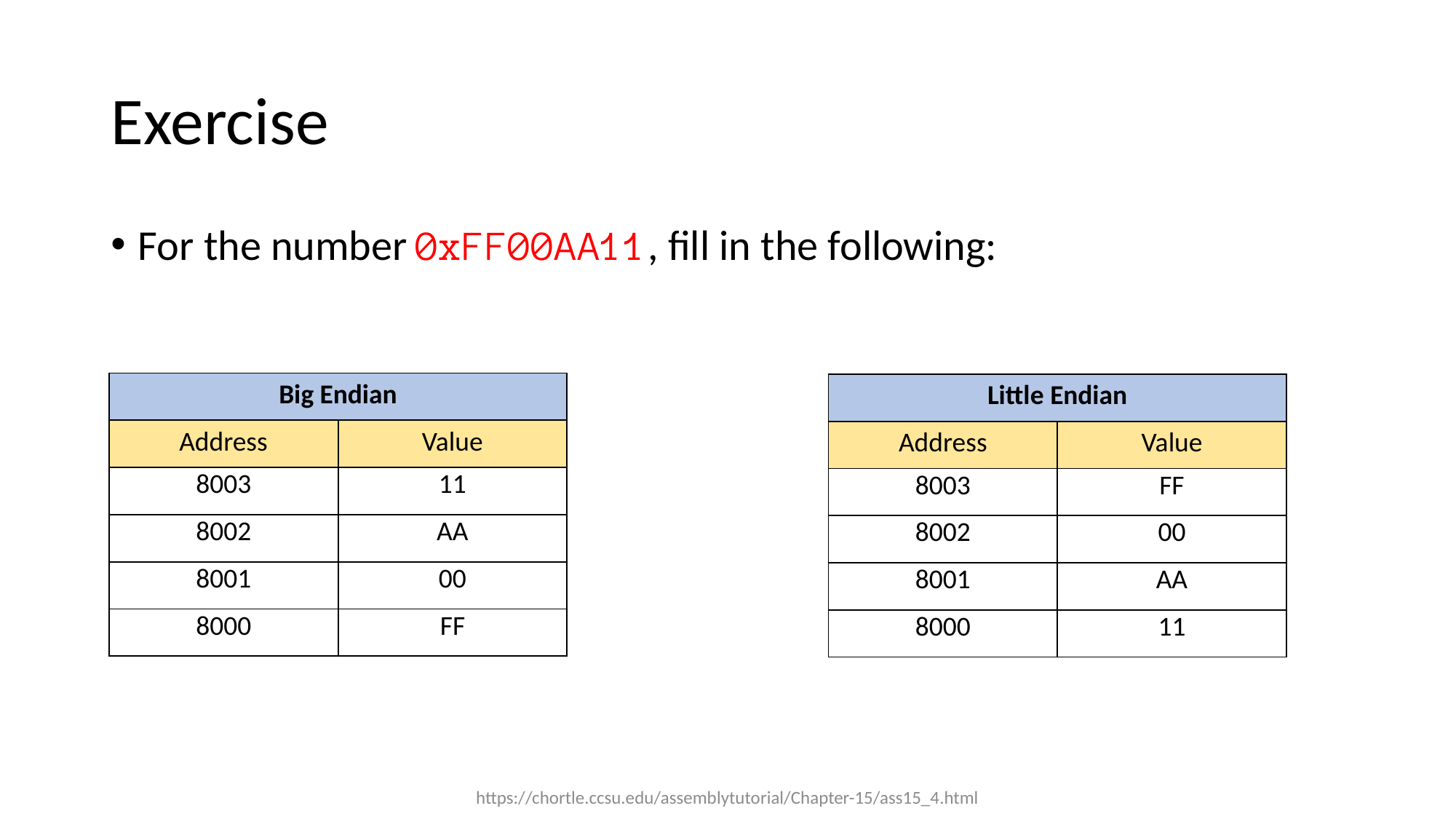

# Exercise
For the number 0xFF00AA11, fill in the following:
| Big Endian |  |
| --- | --- |
| Address | Value |
| 8003 | 11 |
| 8002 | AA |
| 8001 | 00 |
| 8000 | FF |
| Little Endian |  |
| --- | --- |
| Address | Value |
| 8003 | FF |
| 8002 | 00 |
| 8001 | AA |
| 8000 | 11 |
https://chortle.ccsu.edu/assemblytutorial/Chapter-15/ass15_4.html